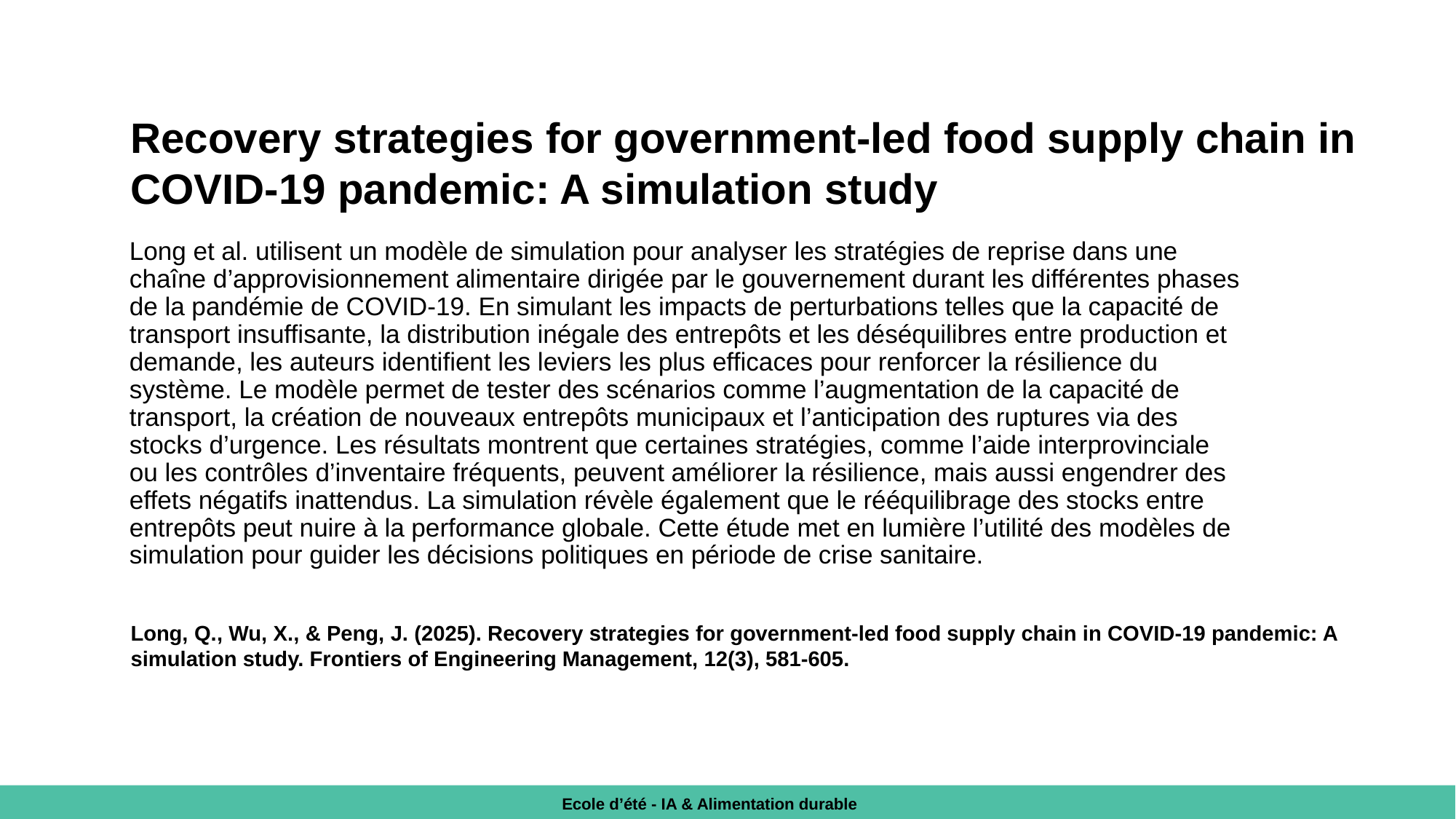

Recovery strategies for government-led food supply chain in COVID-19 pandemic: A simulation study
Long et al. utilisent un modèle de simulation pour analyser les stratégies de reprise dans une chaîne d’approvisionnement alimentaire dirigée par le gouvernement durant les différentes phases de la pandémie de COVID-19. En simulant les impacts de perturbations telles que la capacité de transport insuffisante, la distribution inégale des entrepôts et les déséquilibres entre production et demande, les auteurs identifient les leviers les plus efficaces pour renforcer la résilience du système. Le modèle permet de tester des scénarios comme l’augmentation de la capacité de transport, la création de nouveaux entrepôts municipaux et l’anticipation des ruptures via des stocks d’urgence. Les résultats montrent que certaines stratégies, comme l’aide interprovinciale ou les contrôles d’inventaire fréquents, peuvent améliorer la résilience, mais aussi engendrer des effets négatifs inattendus. La simulation révèle également que le rééquilibrage des stocks entre entrepôts peut nuire à la performance globale. Cette étude met en lumière l’utilité des modèles de simulation pour guider les décisions politiques en période de crise sanitaire.
Long, Q., Wu, X., & Peng, J. (2025). Recovery strategies for government-led food supply chain in COVID-19 pandemic: A simulation study. Frontiers of Engineering Management, 12(3), 581-605.

Ecole d’été - IA & Alimentation durable